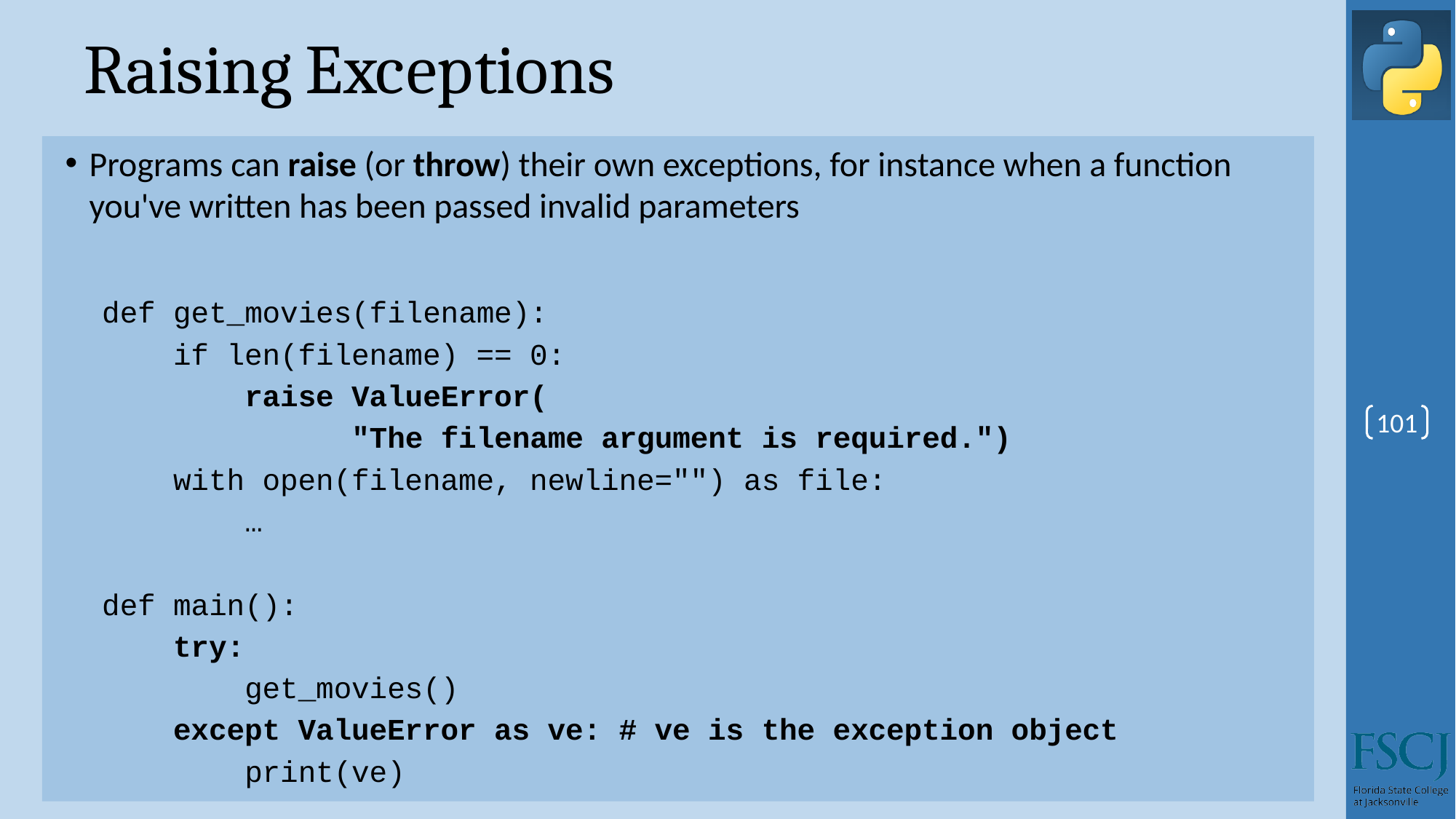

# Raising Exceptions
Programs can raise (or throw) their own exceptions, for instance when a function you've written has been passed invalid parameters

def get_movies(filename):
    if len(filename) == 0:
        raise ValueError(
              "The filename argument is required.")
    with open(filename, newline="") as file:
        …

def main():
    try:
        get_movies()
    except ValueError as ve: # ve is the exception object
        print(ve)
101